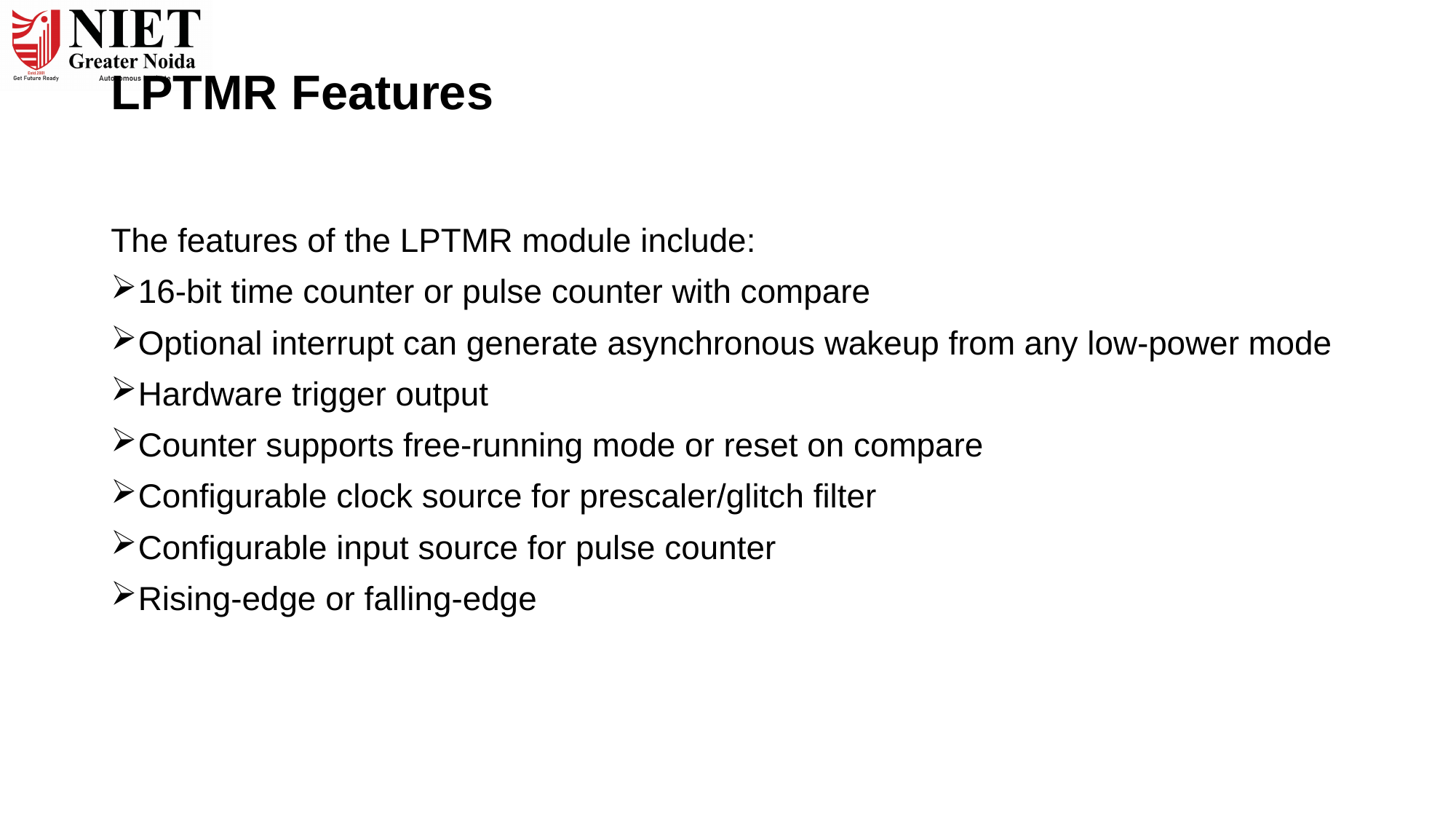

# LPTMR Features
The features of the LPTMR module include:
16-bit time counter or pulse counter with compare
Optional interrupt can generate asynchronous wakeup from any low-power mode
Hardware trigger output
Counter supports free-running mode or reset on compare
Configurable clock source for prescaler/glitch filter
Configurable input source for pulse counter
Rising-edge or falling-edge